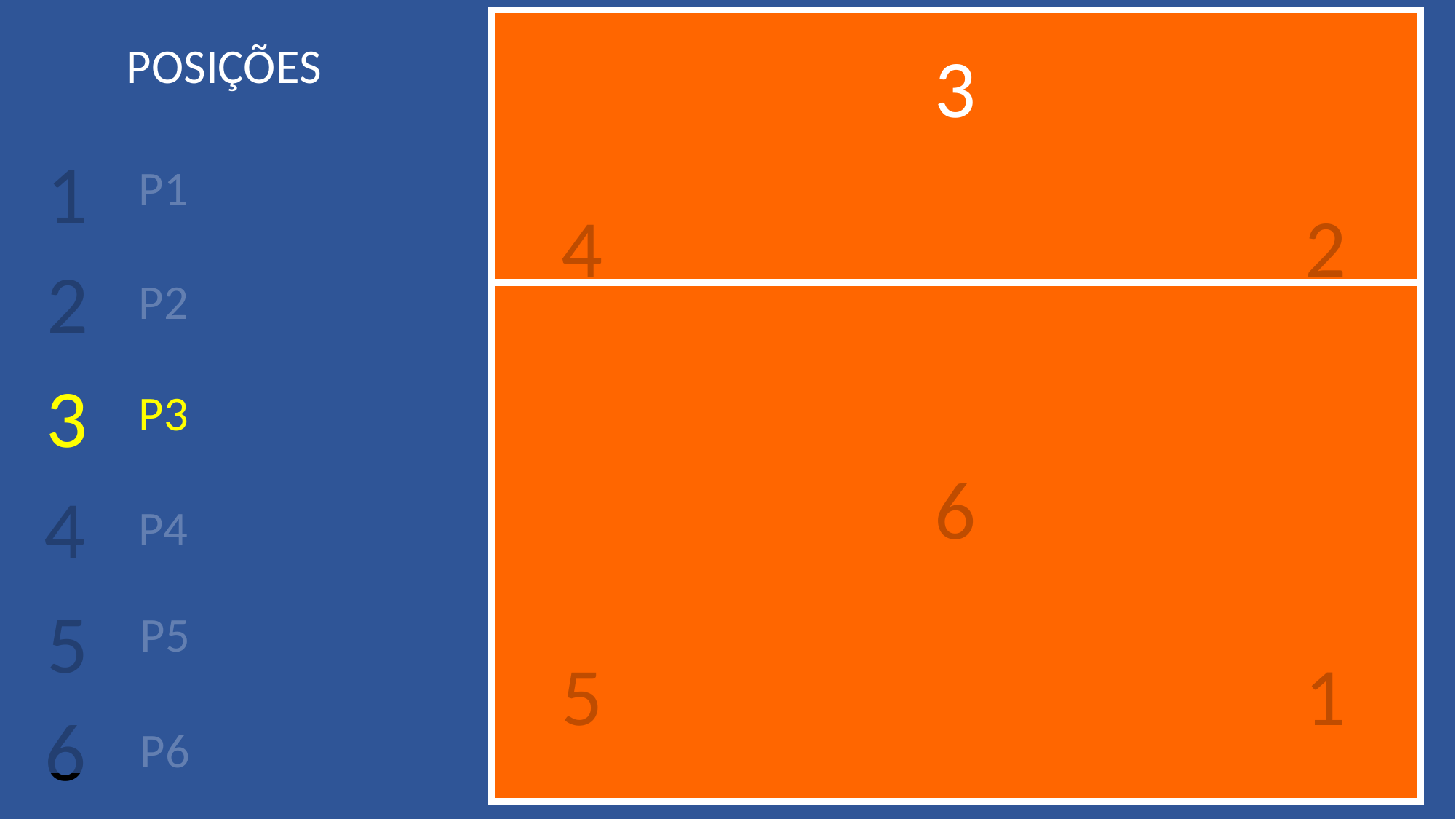

POSIÇÕES
3
1

P1

2
4
2

P2
3
P3
6

4
P4
5

P5

5
1
6
P6